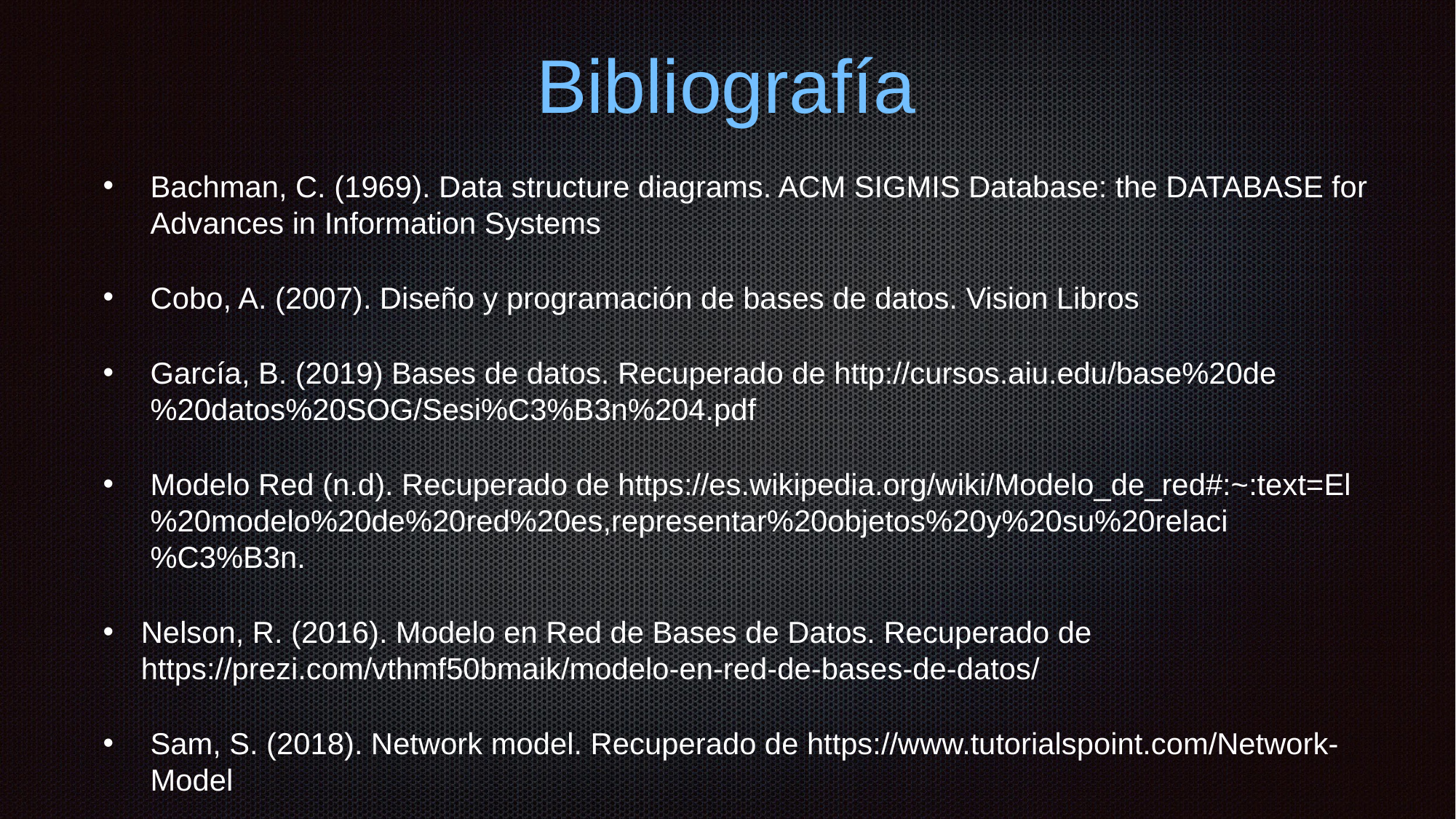

Bibliografía
Bachman, C. (1969). Data structure diagrams. ACM SIGMIS Database: the DATABASE for Advances in Information Systems
Cobo, A. (2007). Diseño y programación de bases de datos. Vision Libros
García, B. (2019) Bases de datos. Recuperado de http://cursos.aiu.edu/base%20de%20datos%20SOG/Sesi%C3%B3n%204.pdf
Modelo Red (n.d). Recuperado de https://es.wikipedia.org/wiki/Modelo_de_red#:~:text=El%20modelo%20de%20red%20es,representar%20objetos%20y%20su%20relaci%C3%B3n.
Nelson, R. (2016). Modelo en Red de Bases de Datos. Recuperado de https://prezi.com/vthmf50bmaik/modelo-en-red-de-bases-de-datos/
Sam, S. (2018). Network model. Recuperado de https://www.tutorialspoint.com/Network-Model